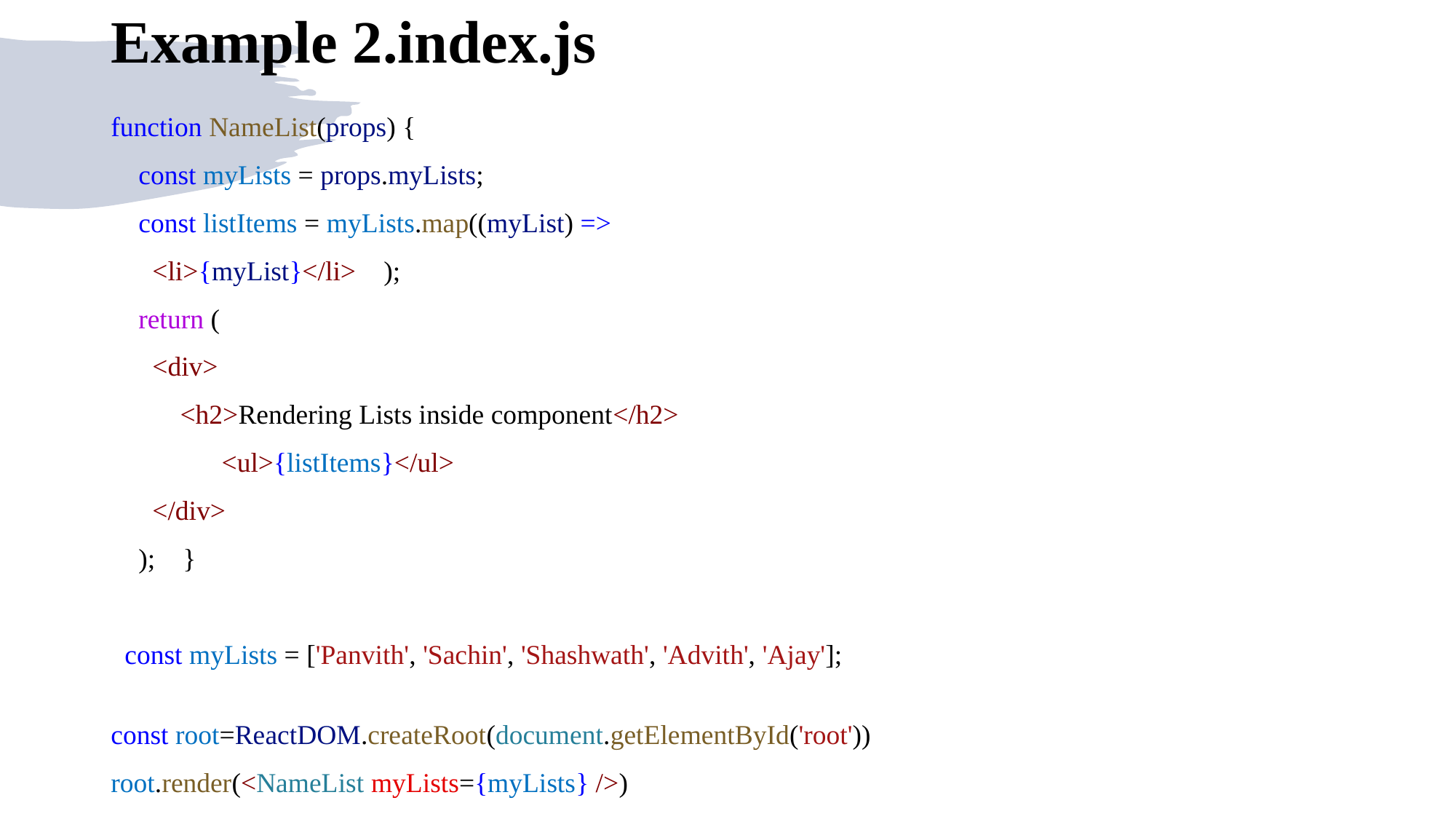

# Example 2.index.js
function NameList(props) {
    const myLists = props.myLists;
    const listItems = myLists.map((myList) =>
      <li>{myList}</li>    );
    return (
      <div>
          <h2>Rendering Lists inside component</h2>
                <ul>{listItems}</ul>
      </div>
    );    }

  const myLists = ['Panvith', 'Sachin', 'Shashwath', 'Advith', 'Ajay'];
const root=ReactDOM.createRoot(document.getElementById('root'))
root.render(<NameList myLists={myLists} />)